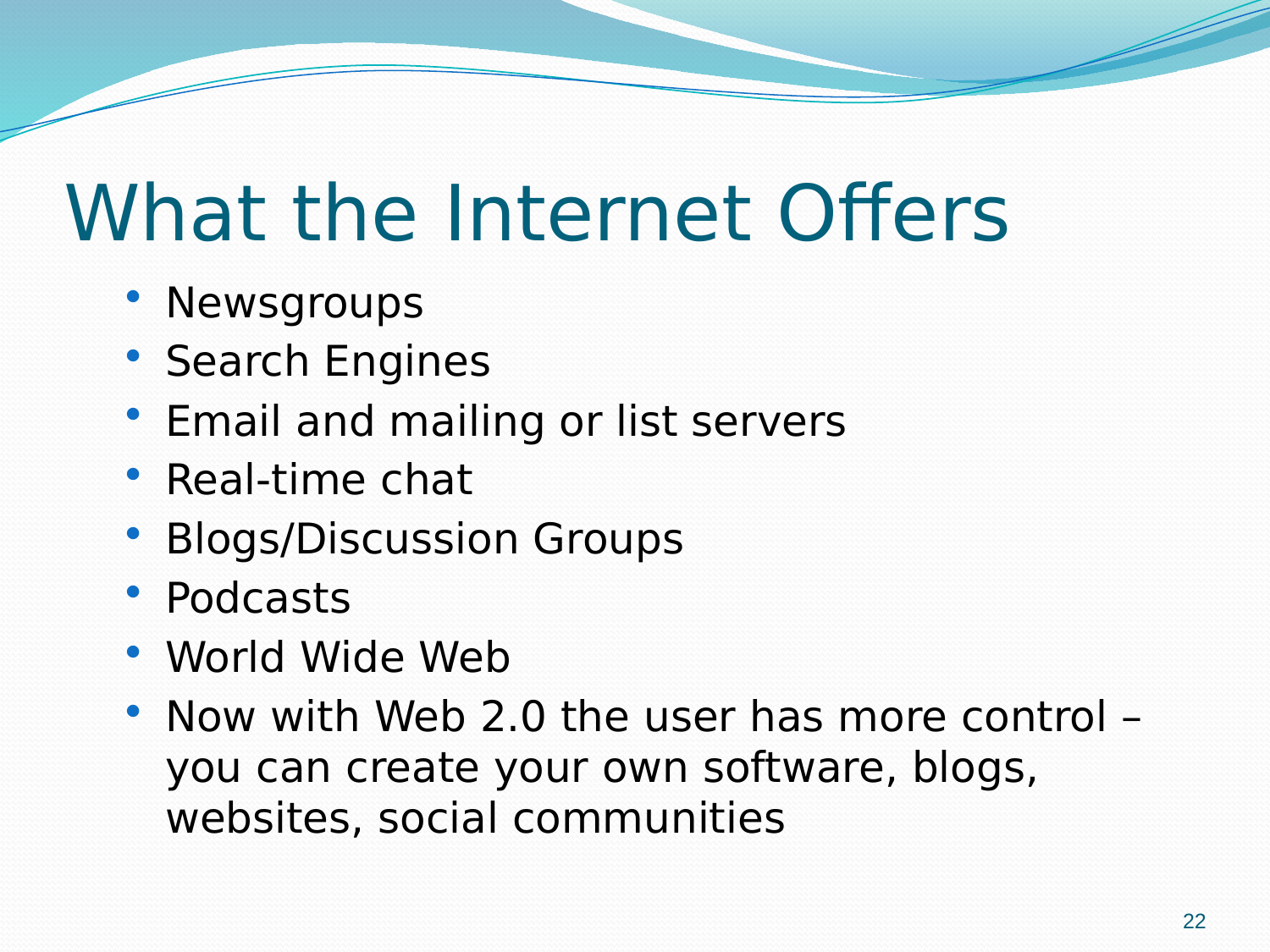

# What the Internet Offers
Newsgroups
Search Engines
Email and mailing or list servers
Real-time chat
Blogs/Discussion Groups
Podcasts
World Wide Web
Now with Web 2.0 the user has more control – you can create your own software, blogs, websites, social communities

22